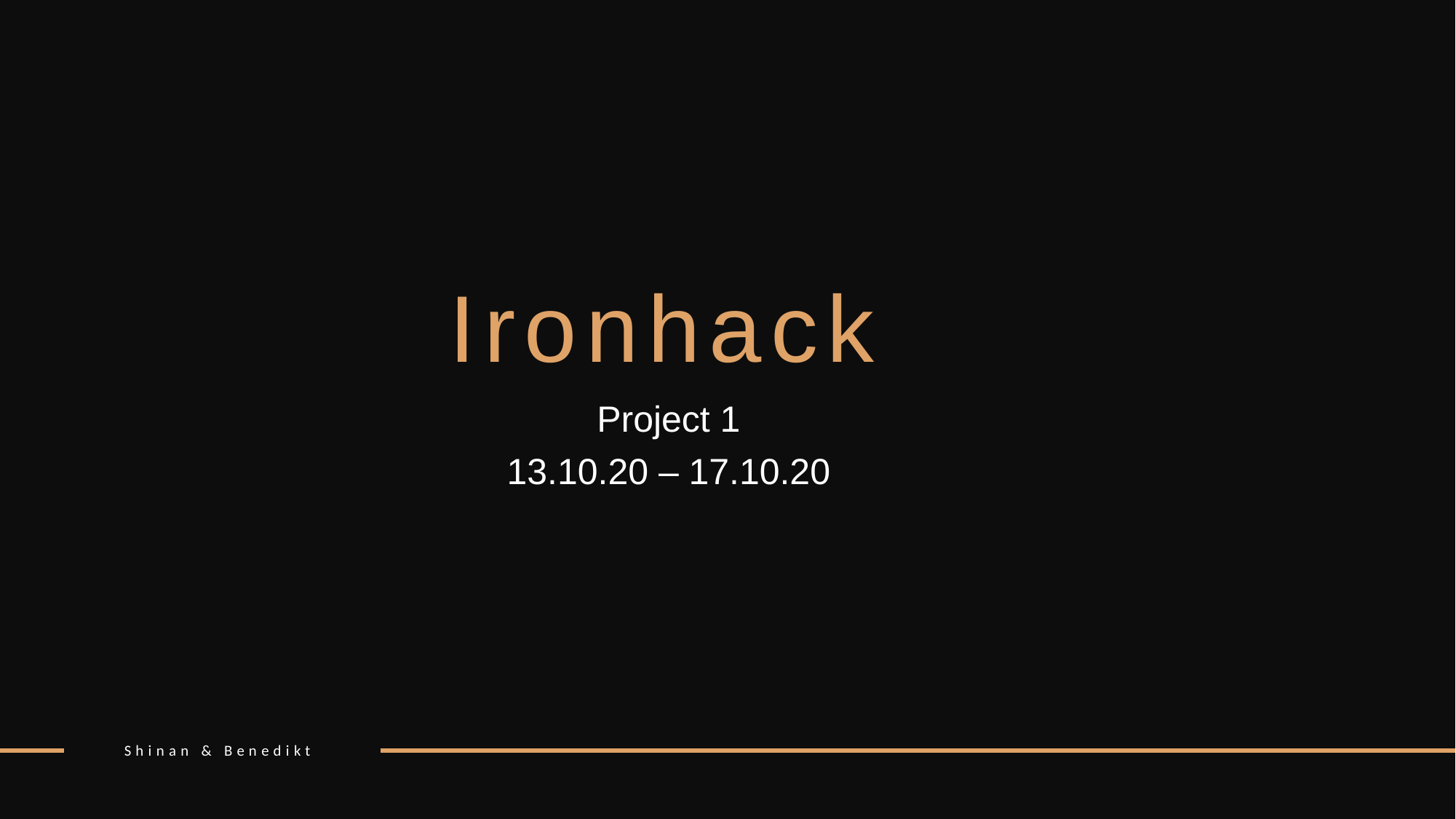

Ironhack
Project 1
13.10.20 – 17.10.20
    Shinan & Benedikt